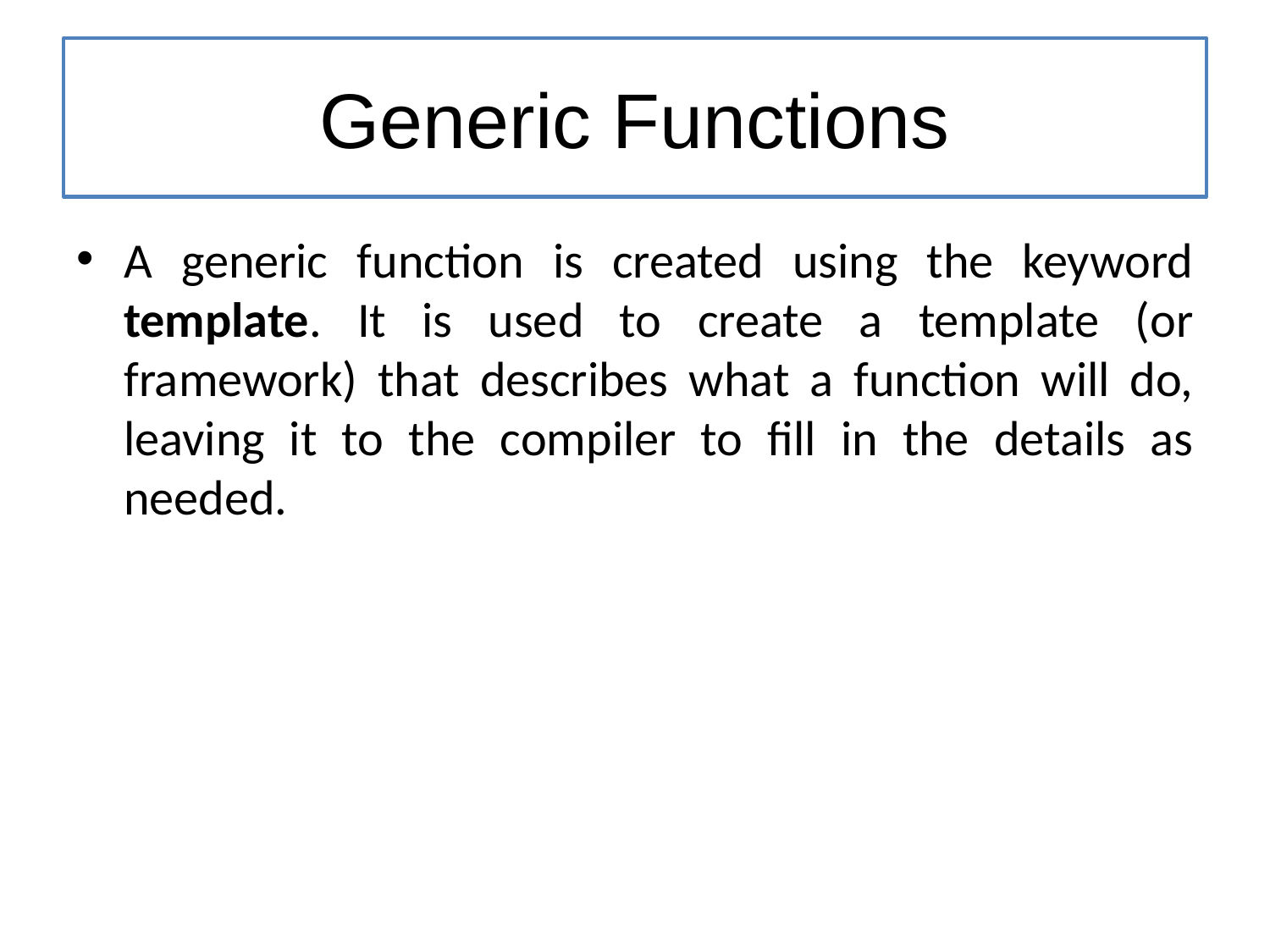

# Generic Functions
A generic function is created using the keyword template. It is used to create a template (or framework) that describes what a function will do, leaving it to the compiler to fill in the details as needed.